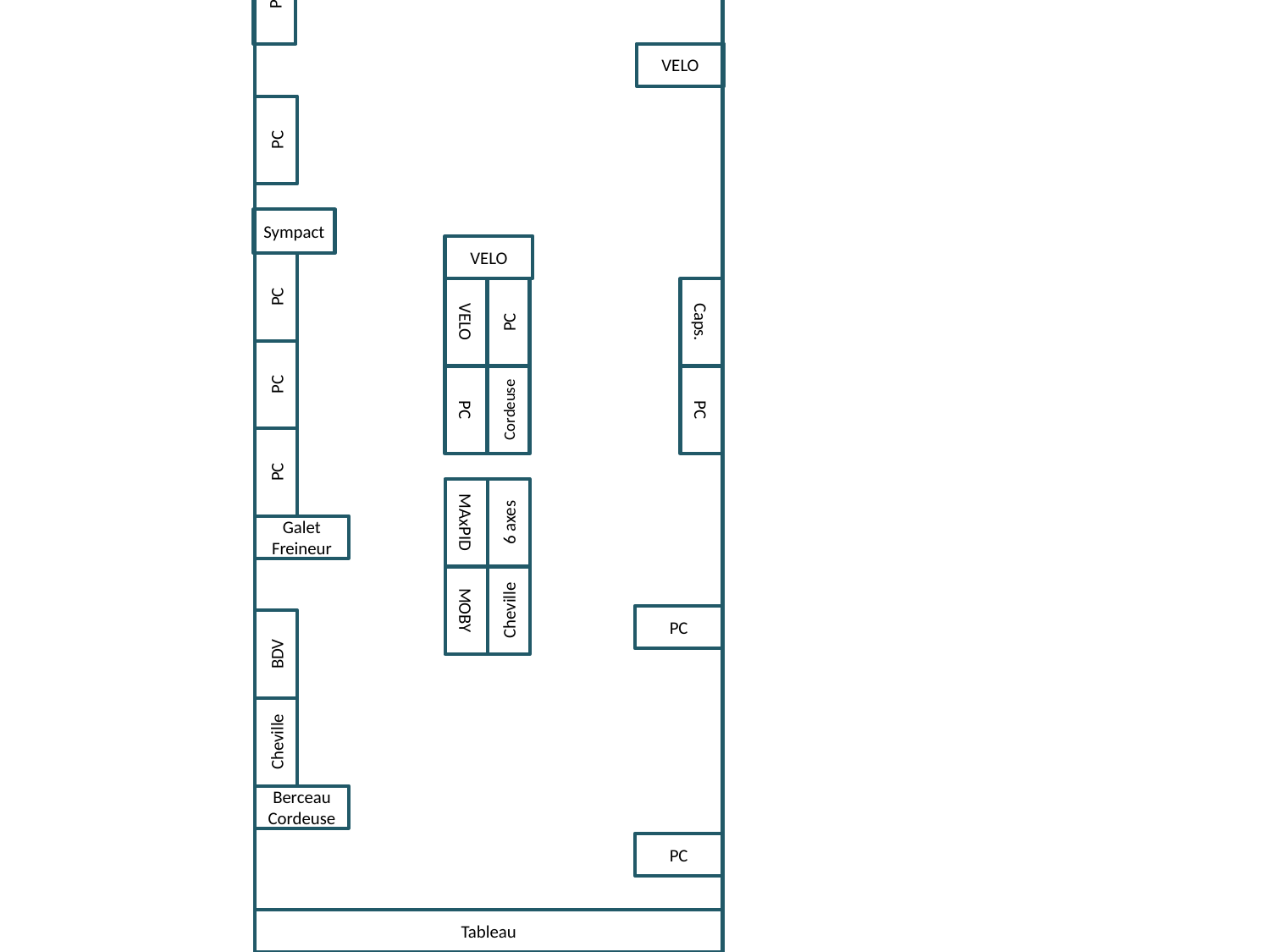

DAE

PC
Diravi
PC
Portail
Traction
Uhing
PC
Bocaux
PC
VELO
PC
Sympact
VELO
PC
PC
Caps.
VELO
PC
PC
Cordeuse
PC
PC
6 axes
MAxPID
Galet Freineur
MOBY
Cheville
PC
BDV
Cheville
Berceau
Cordeuse
PC
Tableau